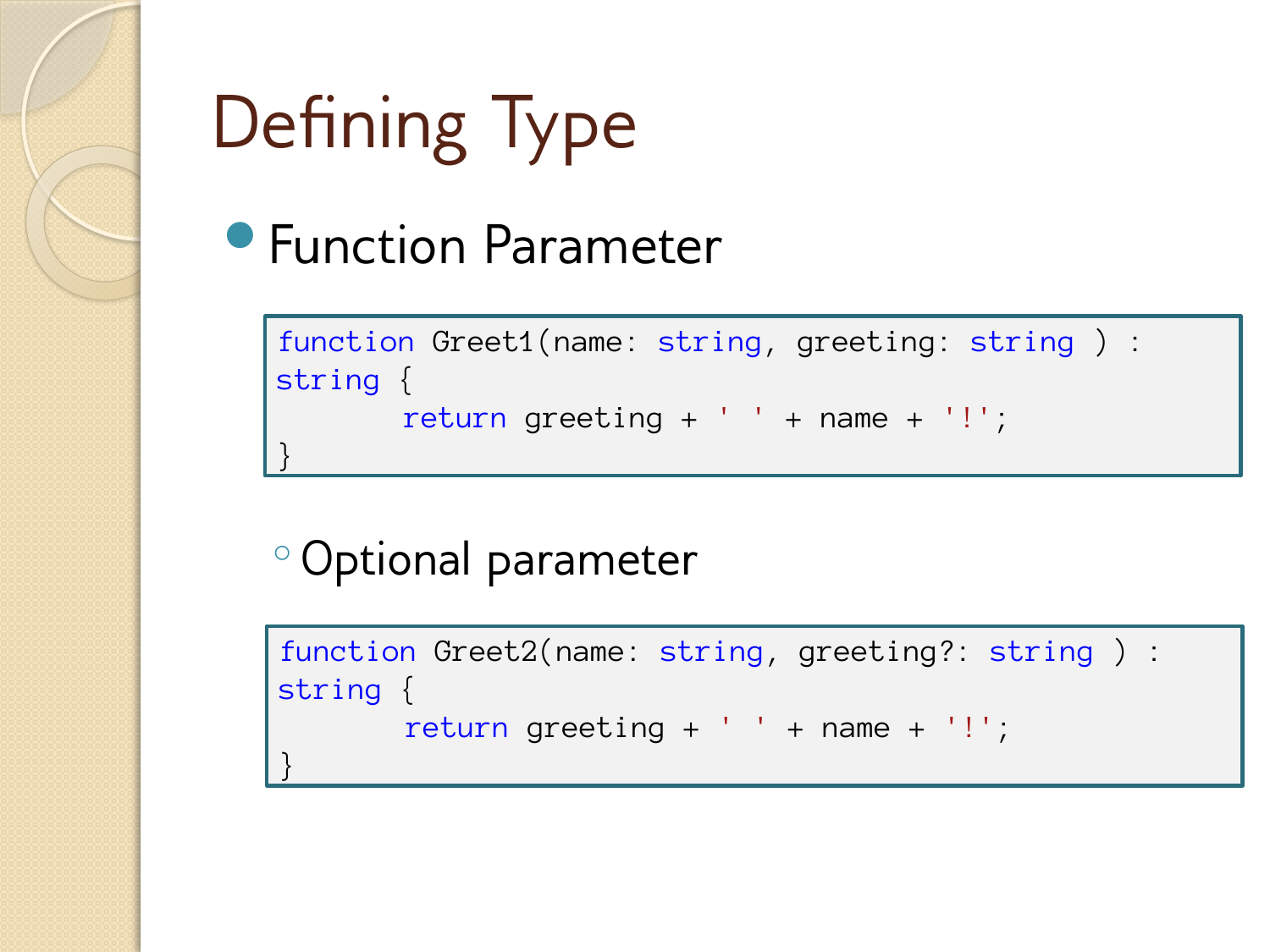

# Defining Type
Function Parameter

Optional parameter

function Greet1(name: string, greeting: string ) : string {
	return greeting + ' ' + name + '!';
}
function Greet2(name: string, greeting?: string ) : string {
	return greeting + ' ' + name + '!';
}